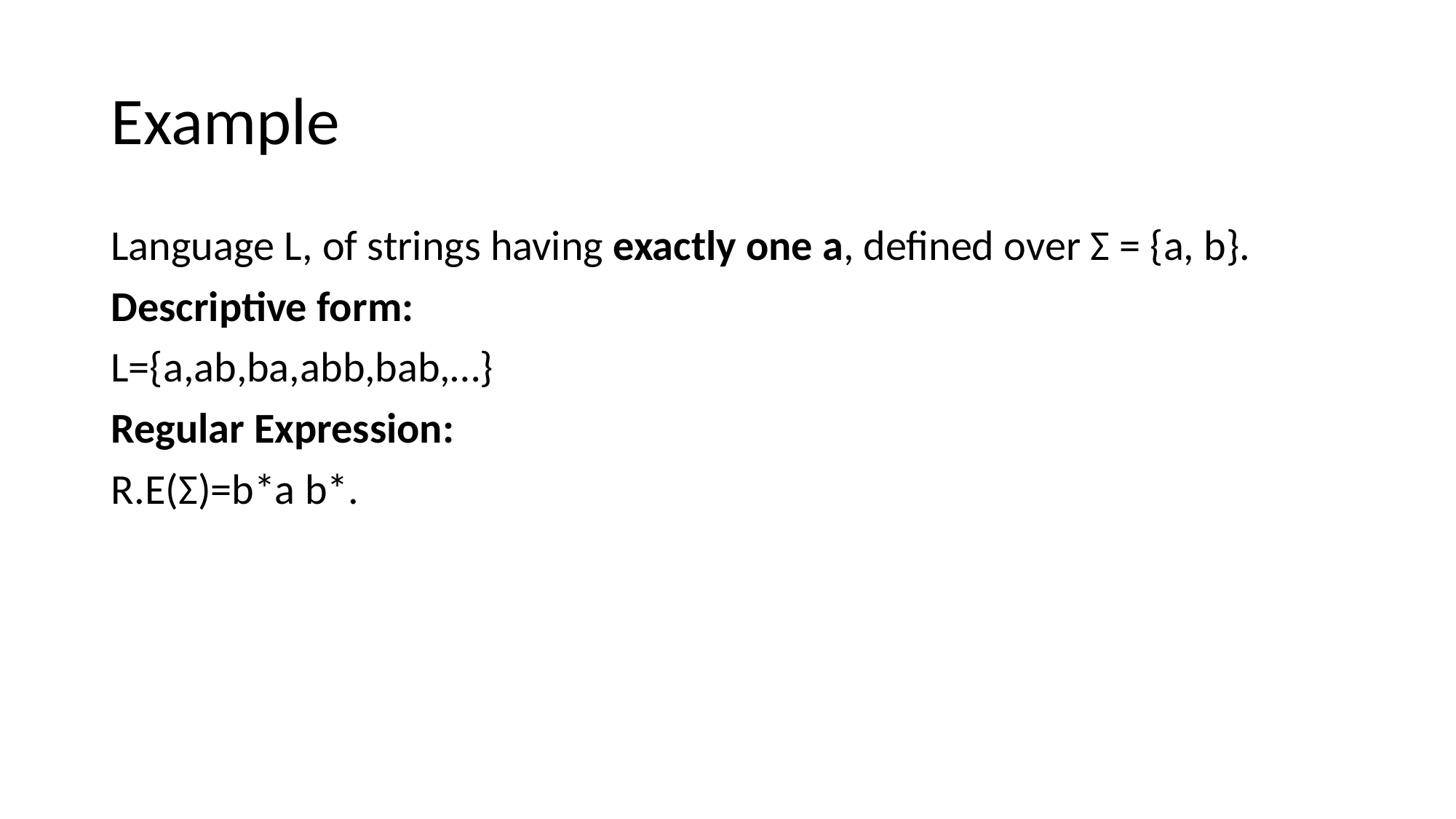

# Example
Language L, of strings having exactly one a, defined over Σ = {a, b}.
Descriptive form:
L={a,ab,ba,abb,bab,…}
Regular Expression:
R.E(Σ)=b*a b*.